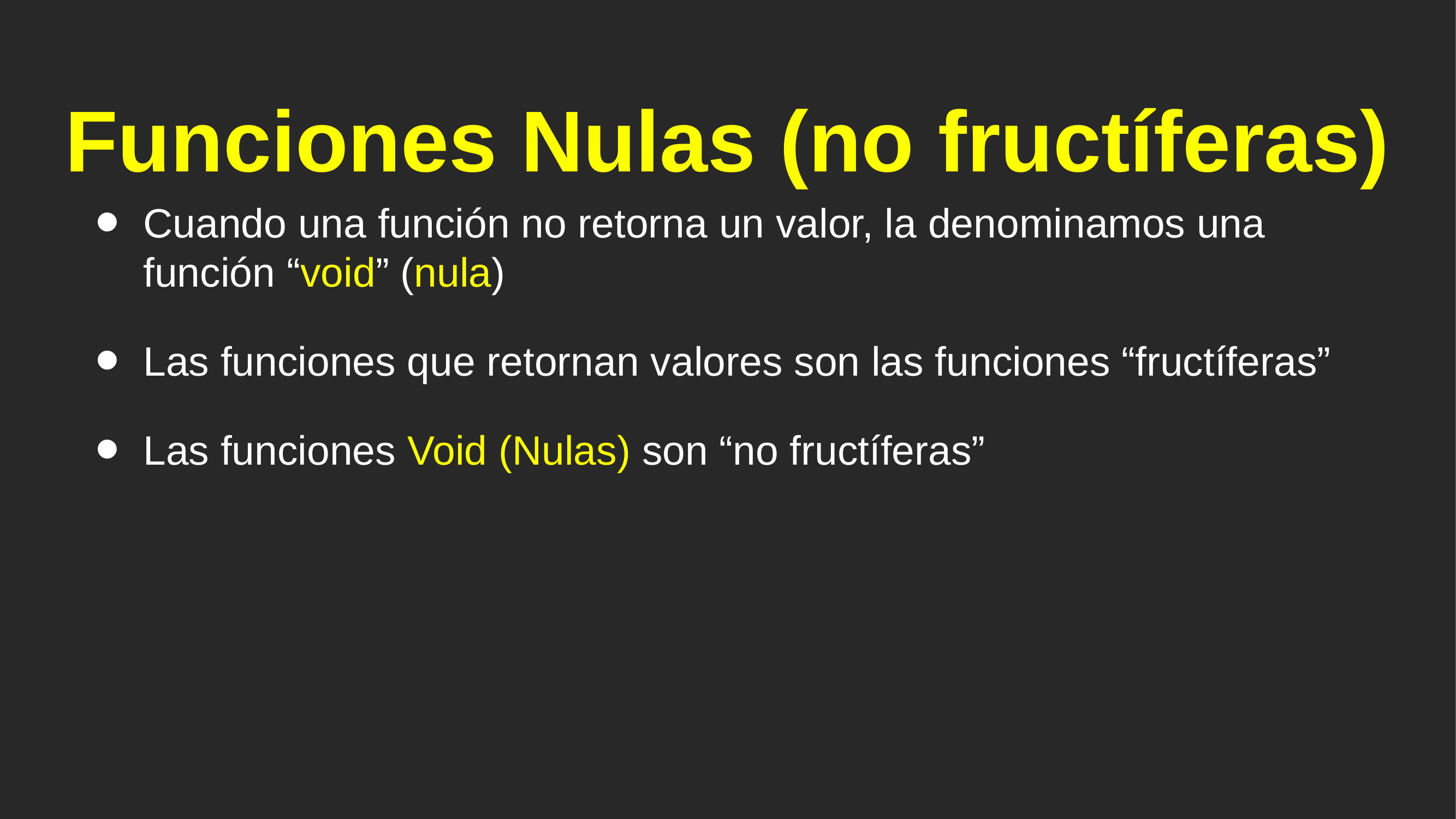

Cuando una función no retorna un valor, la denominamos una función “void” (nula)
Las funciones que retornan valores son las funciones “fructíferas”
Las funciones Void (Nulas) son “no fructíferas”
# Funciones Nulas (no fructíferas)